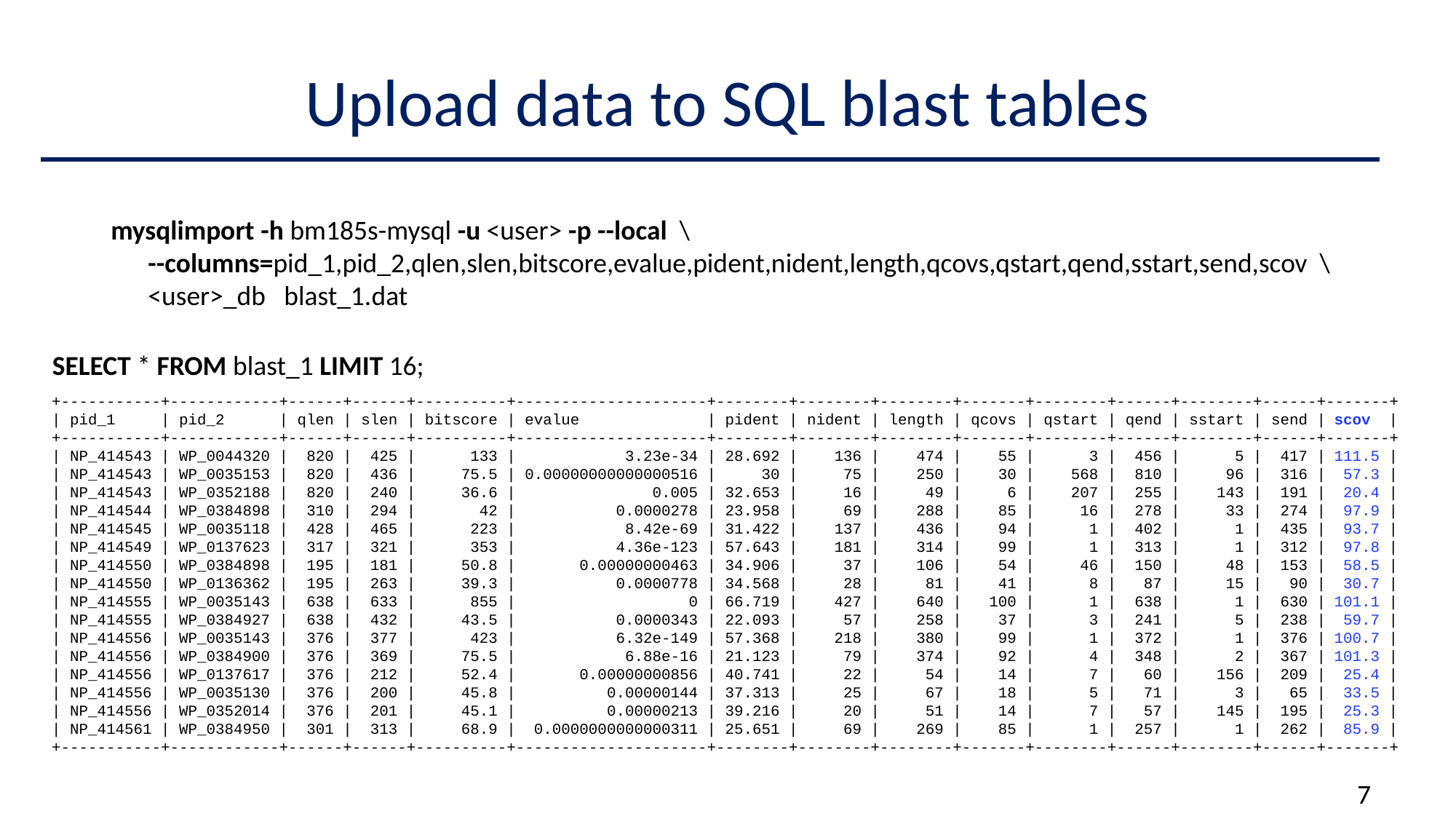

# Upload data to SQL blast tables
mysqlimport -h bm185s-mysql -u <user> -p --local  \
      --columns=pid_1,pid_2,qlen,slen,bitscore,evalue,pident,nident,length,qcovs,qstart,qend,sstart,send,scov  \
      <user>_db   blast_1.dat
SELECT * FROM blast_1 LIMIT 16;
+-----------+------------+------+------+----------+---------------------+--------+--------+--------+-------+--------+------+--------+------+-------+
| pid_1     | pid_2      | qlen | slen | bitscore | evalue              | pident | nident | length | qcovs | qstart | qend | sstart | send | scov  |
+-----------+------------+------+------+----------+---------------------+--------+--------+--------+-------+--------+------+--------+------+-------+
| NP_414543 | WP_0044320 |  820 |  425 |      133 |            3.23e-34 | 28.692 |    136 |    474 |    55 |      3 |  456 |      5 |  417 | 111.5 |
| NP_414543 | WP_0035153 |  820 |  436 |     75.5 | 0.00000000000000516 |     30 |     75 |    250 |    30 |    568 |  810 |     96 |  316 |  57.3 |
| NP_414543 | WP_0352188 |  820 |  240 |     36.6 |               0.005 | 32.653 |     16 |     49 |     6 |    207 |  255 |    143 |  191 |  20.4 |
| NP_414544 | WP_0384898 |  310 |  294 |       42 |           0.0000278 | 23.958 |     69 |    288 |    85 |     16 |  278 |     33 |  274 |  97.9 |
| NP_414545 | WP_0035118 |  428 |  465 |      223 |            8.42e-69 | 31.422 |    137 |    436 |    94 |      1 |  402 |      1 |  435 |  93.7 |
| NP_414549 | WP_0137623 |  317 |  321 |      353 |           4.36e-123 | 57.643 |    181 |    314 |    99 |      1 |  313 |      1 |  312 |  97.8 |
| NP_414550 | WP_0384898 |  195 |  181 |     50.8 |       0.00000000463 | 34.906 |     37 |    106 |    54 |     46 |  150 |     48 |  153 |  58.5 |
| NP_414550 | WP_0136362 |  195 |  263 |     39.3 |           0.0000778 | 34.568 |     28 |     81 |    41 |      8 |   87 |     15 |   90 |  30.7 |
| NP_414555 | WP_0035143 |  638 |  633 |      855 |                   0 | 66.719 |    427 |    640 |   100 |      1 |  638 |      1 |  630 | 101.1 |
| NP_414555 | WP_0384927 |  638 |  432 |     43.5 |           0.0000343 | 22.093 |     57 |    258 |    37 |      3 |  241 |      5 |  238 |  59.7 |
| NP_414556 | WP_0035143 |  376 |  377 |      423 |           6.32e-149 | 57.368 |    218 |    380 |    99 |      1 |  372 |      1 |  376 | 100.7 |
| NP_414556 | WP_0384900 |  376 |  369 |     75.5 |            6.88e-16 | 21.123 |     79 |    374 |    92 |      4 |  348 |      2 |  367 | 101.3 |
| NP_414556 | WP_0137617 |  376 |  212 |     52.4 |       0.00000000856 | 40.741 |     22 |     54 |    14 |      7 |   60 |    156 |  209 |  25.4 |
| NP_414556 | WP_0035130 |  376 |  200 |     45.8 |          0.00000144 | 37.313 |     25 |     67 |    18 |      5 |   71 |      3 |   65 |  33.5 |
| NP_414556 | WP_0352014 |  376 |  201 |     45.1 |          0.00000213 | 39.216 |     20 |     51 |    14 |      7 |   57 |    145 |  195 |  25.3 |
| NP_414561 | WP_0384950 |  301 |  313 |     68.9 |  0.0000000000000311 | 25.651 |     69 |    269 |    85 |      1 |  257 |      1 |  262 |  85.9 |
+-----------+------------+------+------+----------+---------------------+--------+--------+--------+-------+--------+------+--------+------+-------+
7